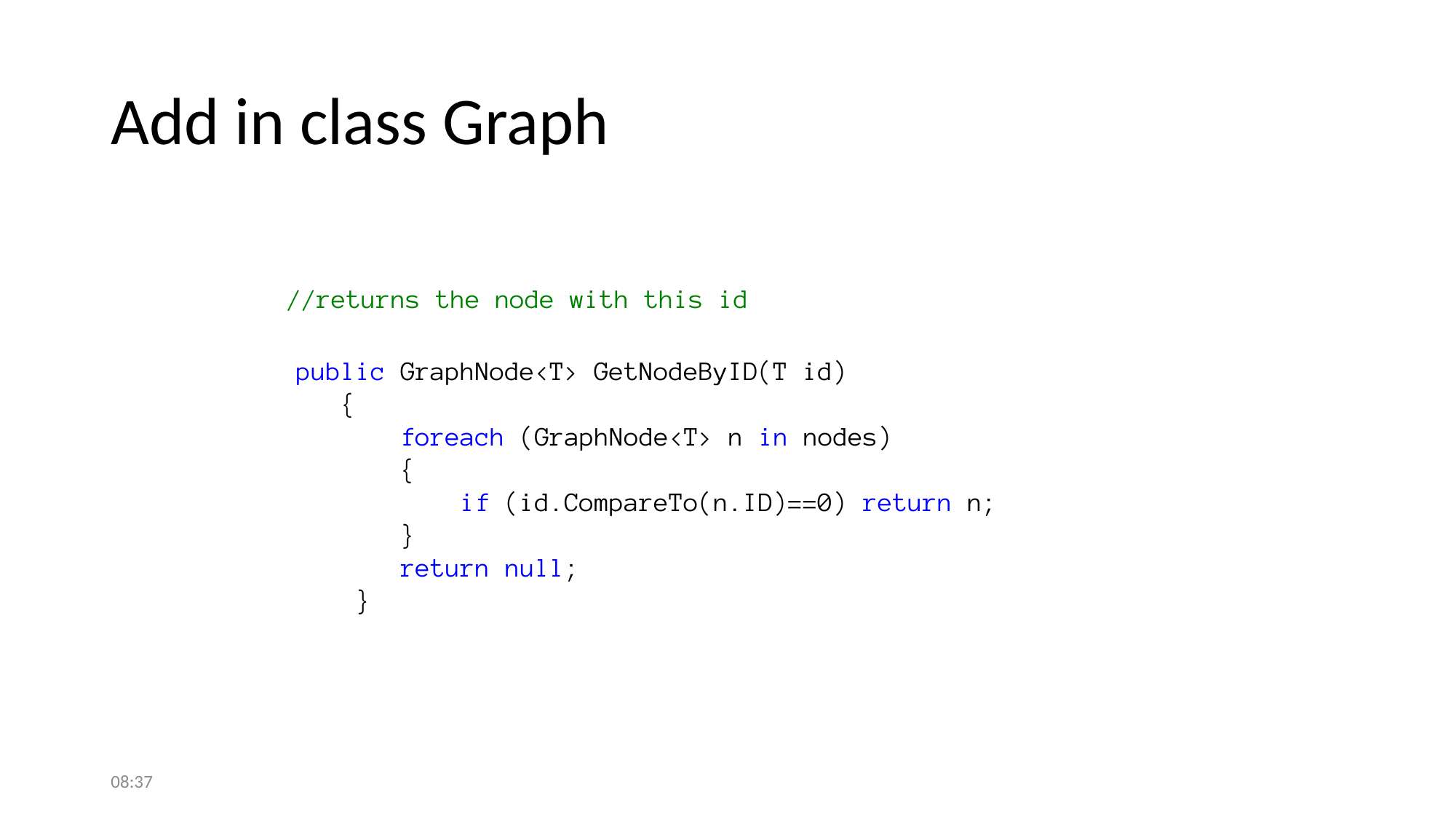

# Add in class Graph
//returns the node with this id

     public GraphNode<T> GetNodeByID(T id)
        {
            foreach (GraphNode<T> n in nodes)
            {
                if (id.CompareTo(n.ID)==0) return n;
            }
            return null;
         }
08:37